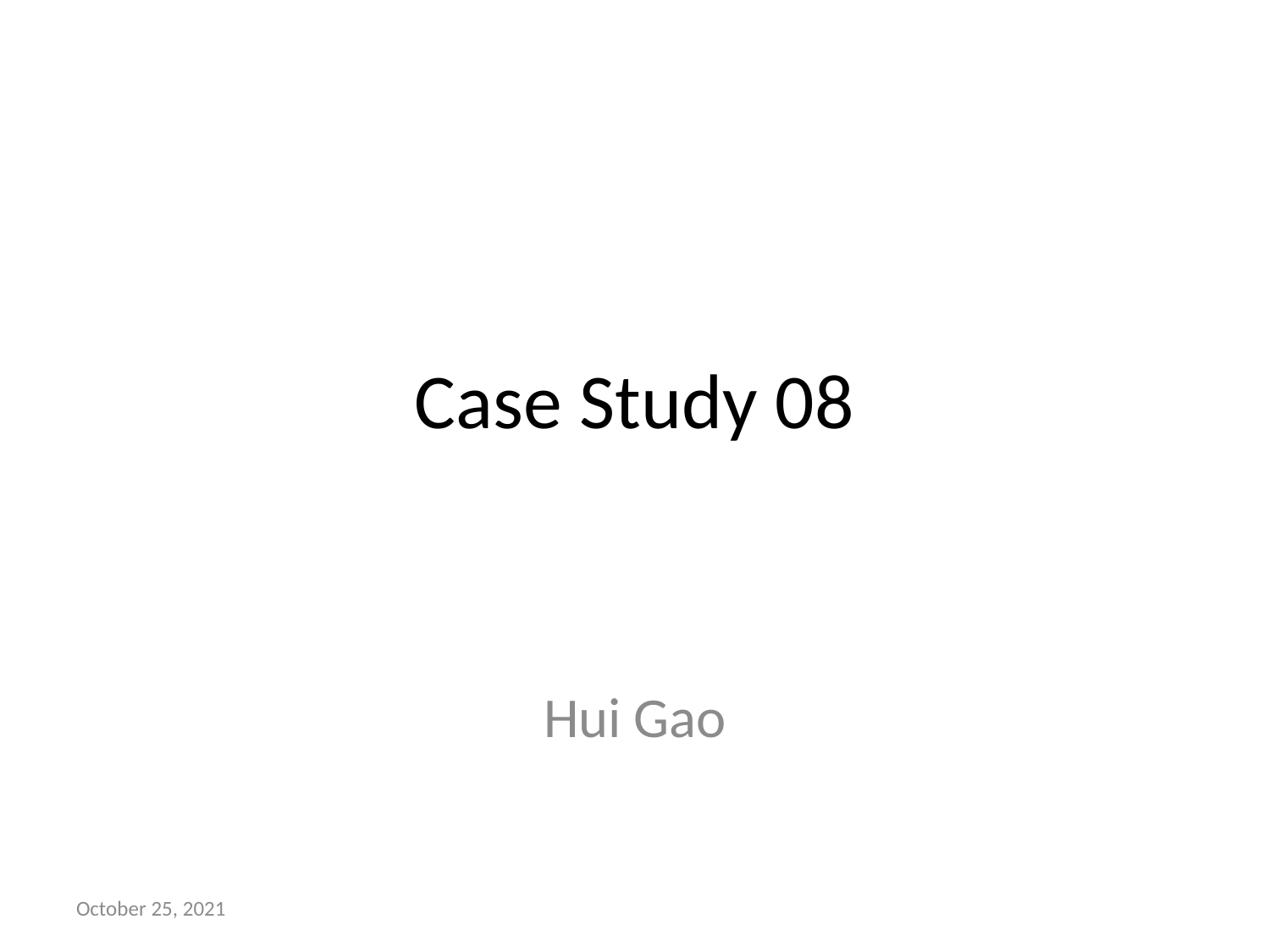

# Case Study 08
Hui Gao
October 25, 2021